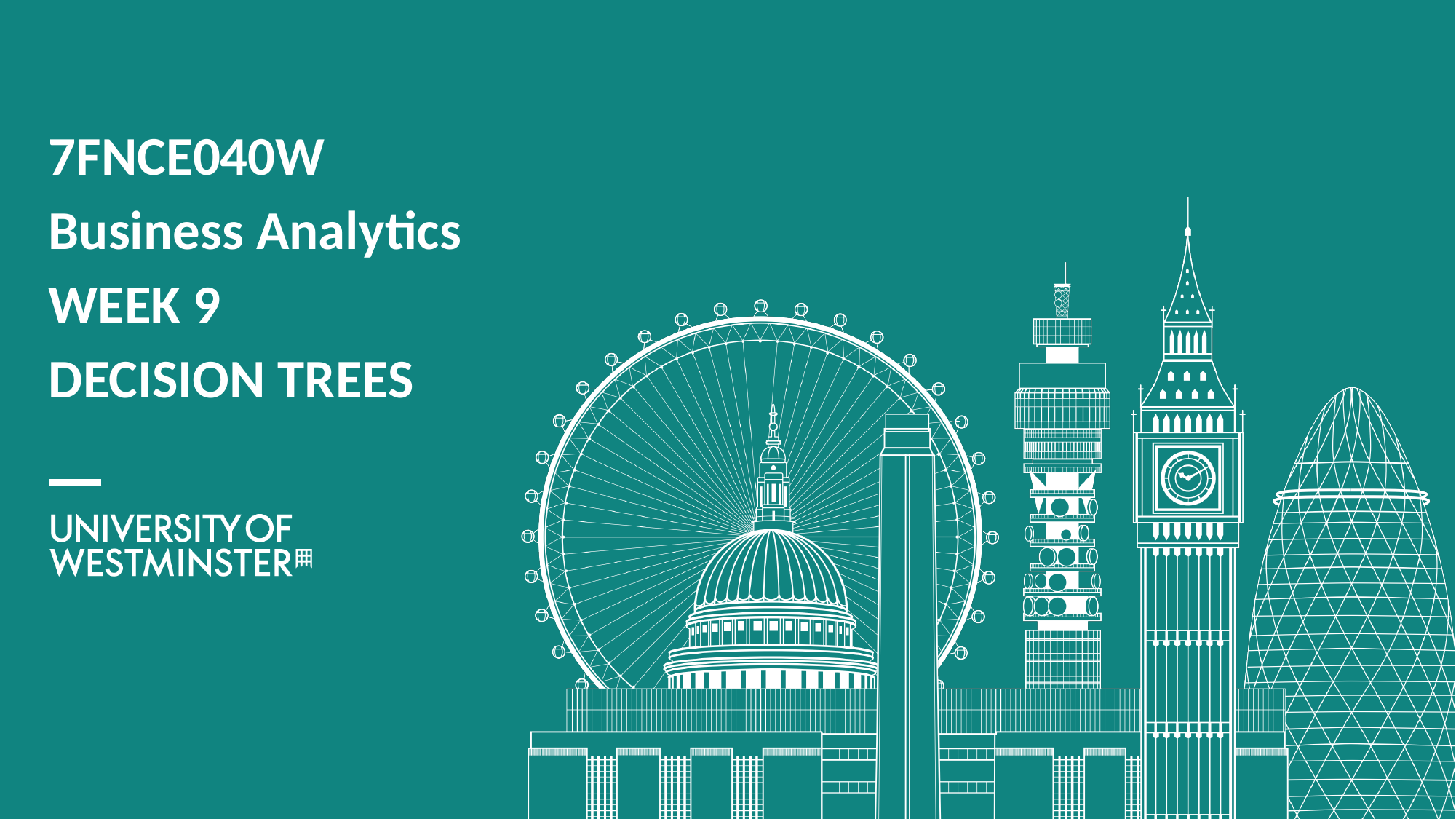

7FNCE040W
Business Analytics
WEEK 9
DECISION TREES